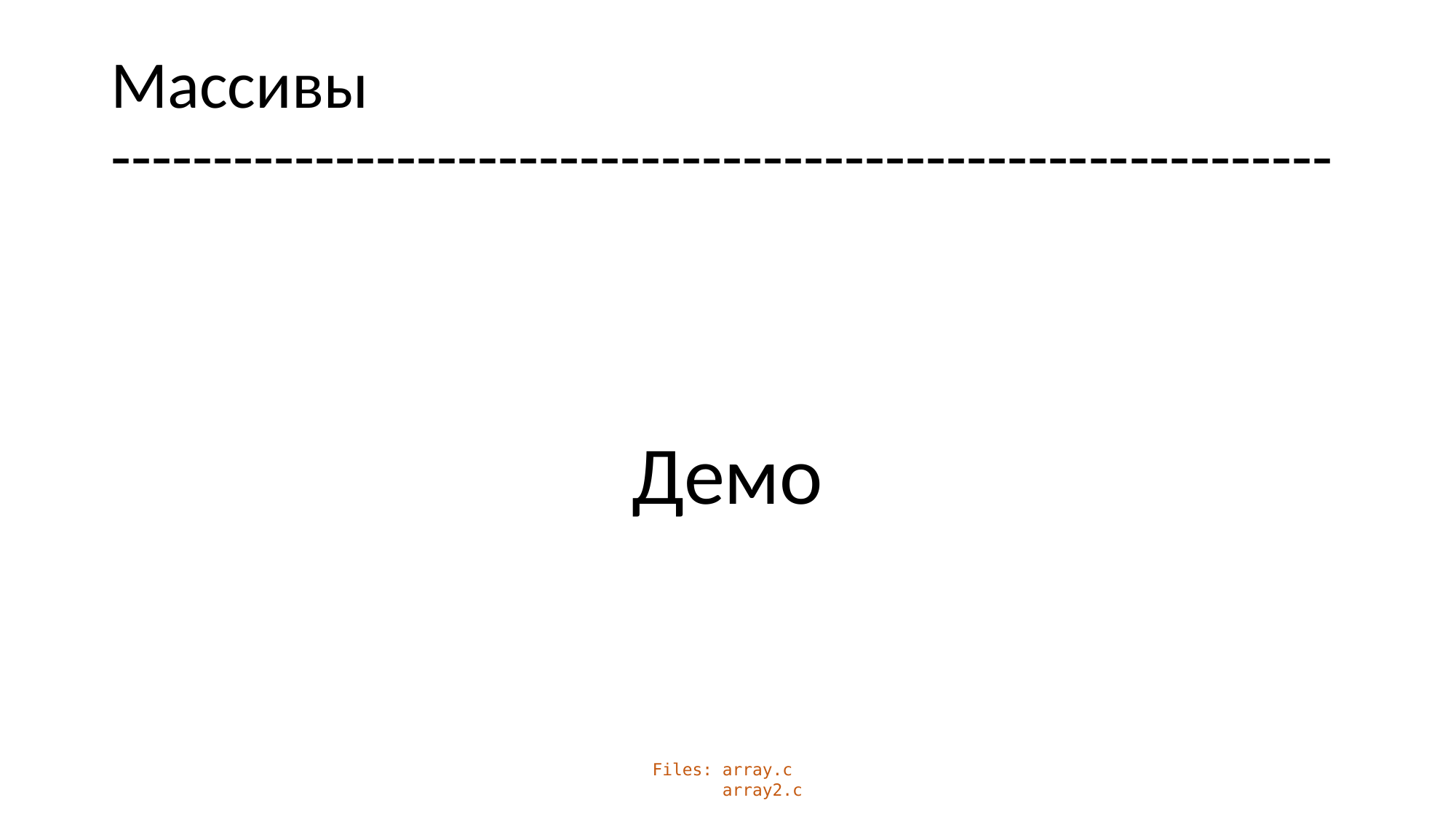

# Массивы ------------------------------------------------------------
Демо
Files: array.c
       array2.c